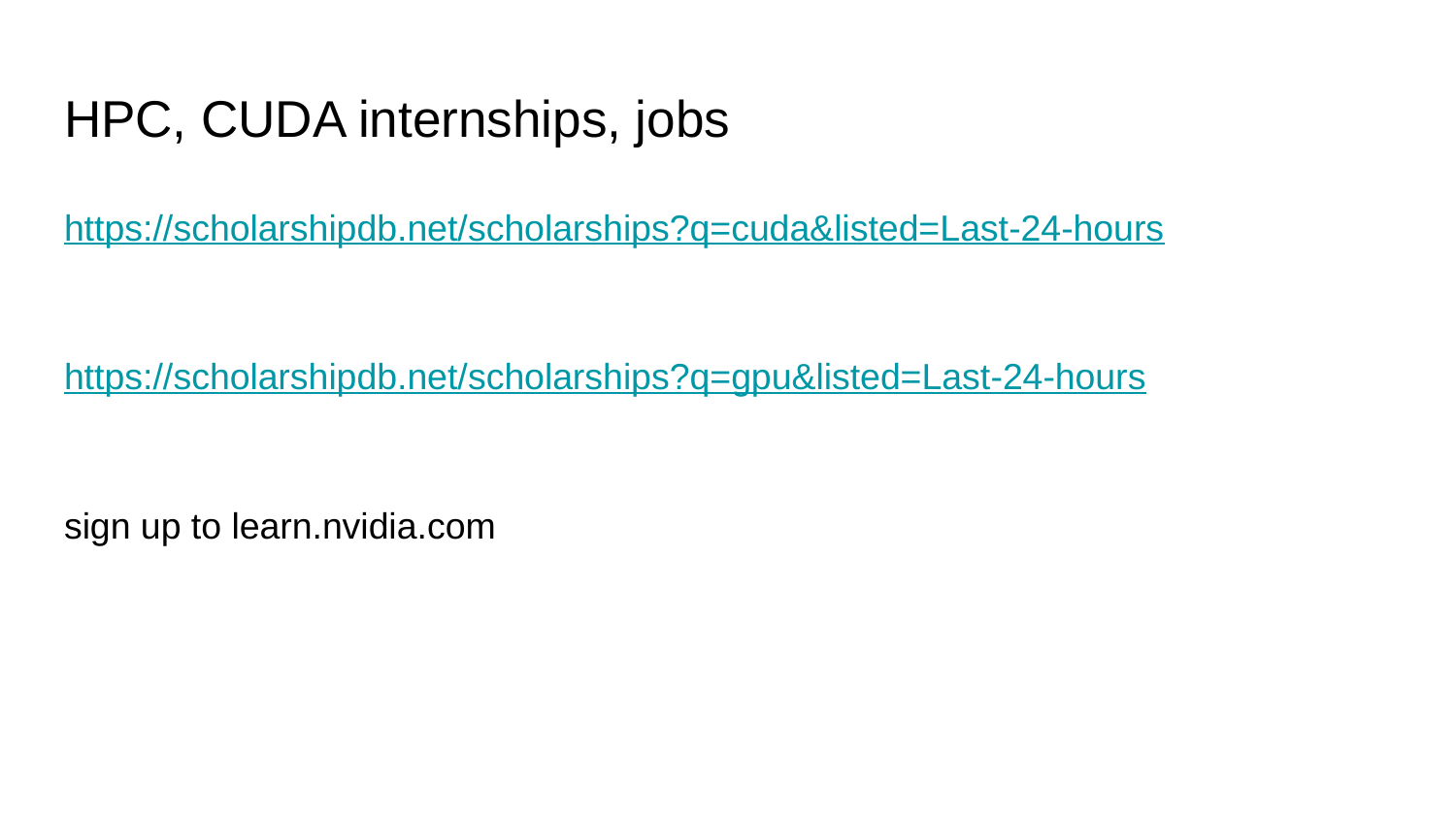

# HPC, CUDA internships, jobs
https://scholarshipdb.net/scholarships?q=cuda&listed=Last-24-hours

https://scholarshipdb.net/scholarships?q=gpu&listed=Last-24-hours

sign up to learn.nvidia.com